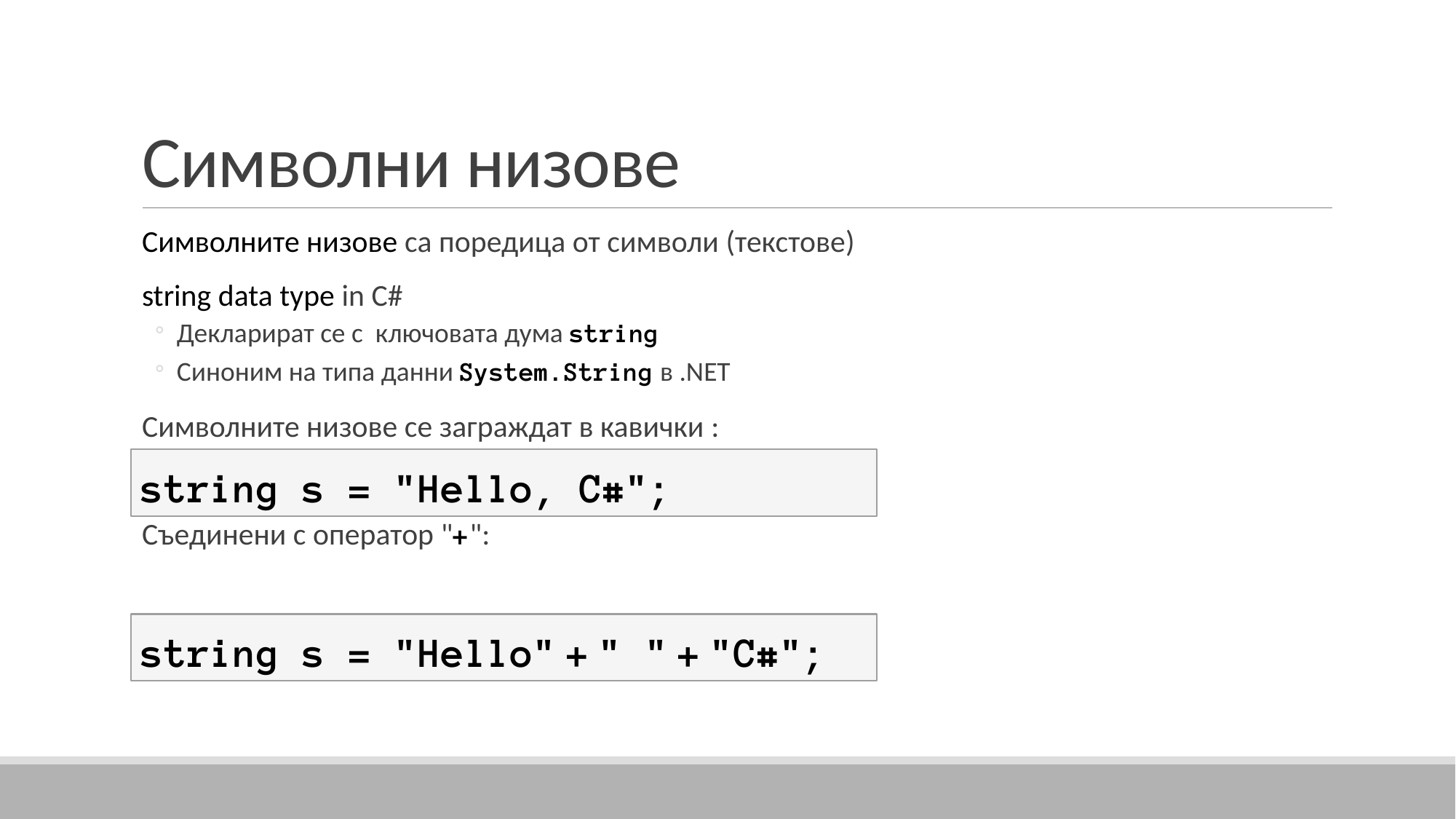

# Символни низове
Символните низове са поредица от символи (текстове)
string data type in C#
Декларират се с  ключовата дума string
Синоним на типа данни System.String в .NET
Символните низове се заграждат в кавички :

Съединени с оператор "+":

string s = "Hello, C#";
string s = "Hello" + " " + "C#";